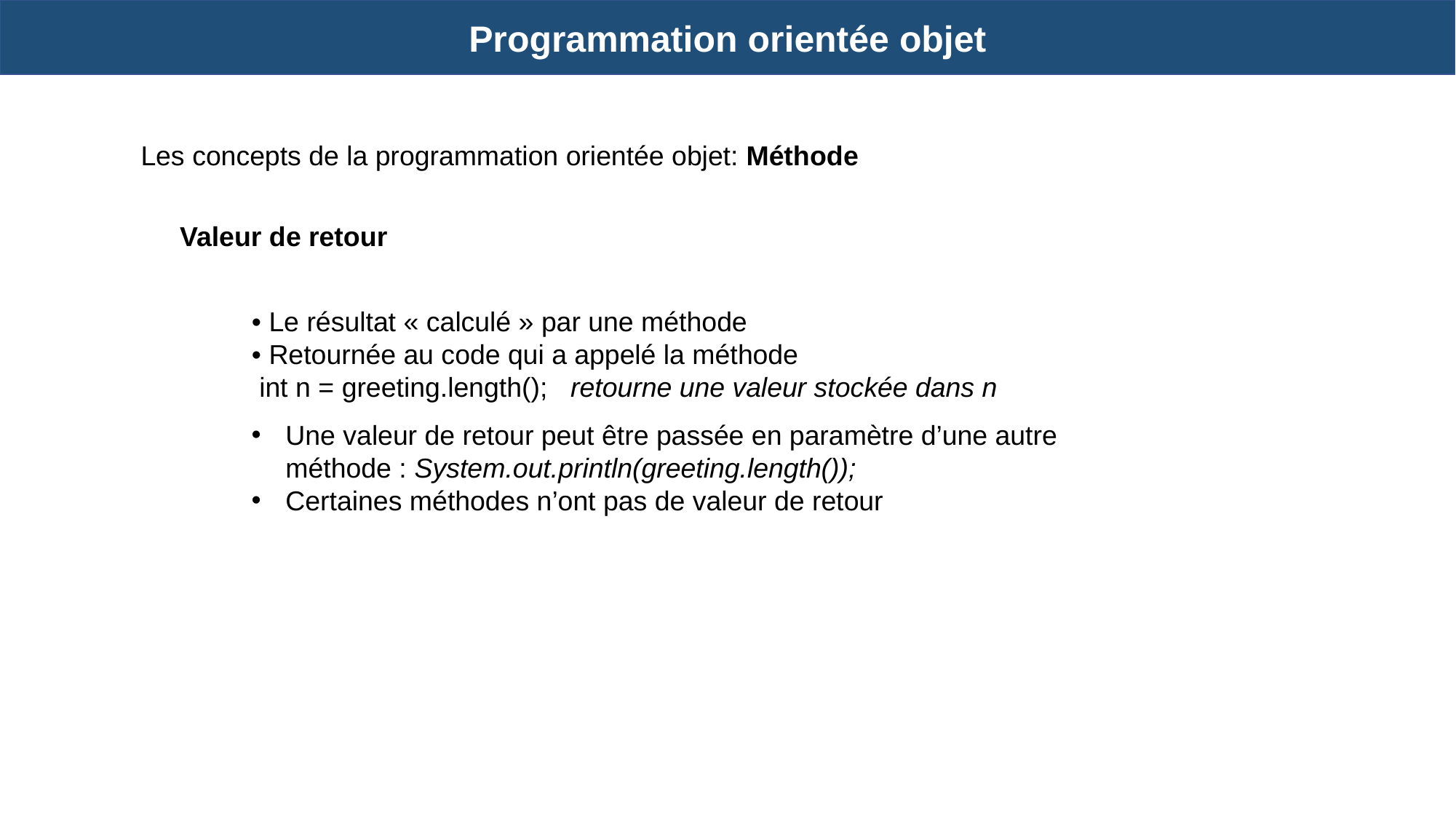

Programmation orientée objet
Les concepts de la programmation orientée objet: Méthode
Valeur de retour
• Le résultat « calculé » par une méthode
• Retournée au code qui a appelé la méthode
 int n = greeting.length();   retourne une valeur stockée dans n
Une valeur de retour peut être passée en paramètre d’une autre méthode : System.out.println(greeting.length());
Certaines méthodes n’ont pas de valeur de retour